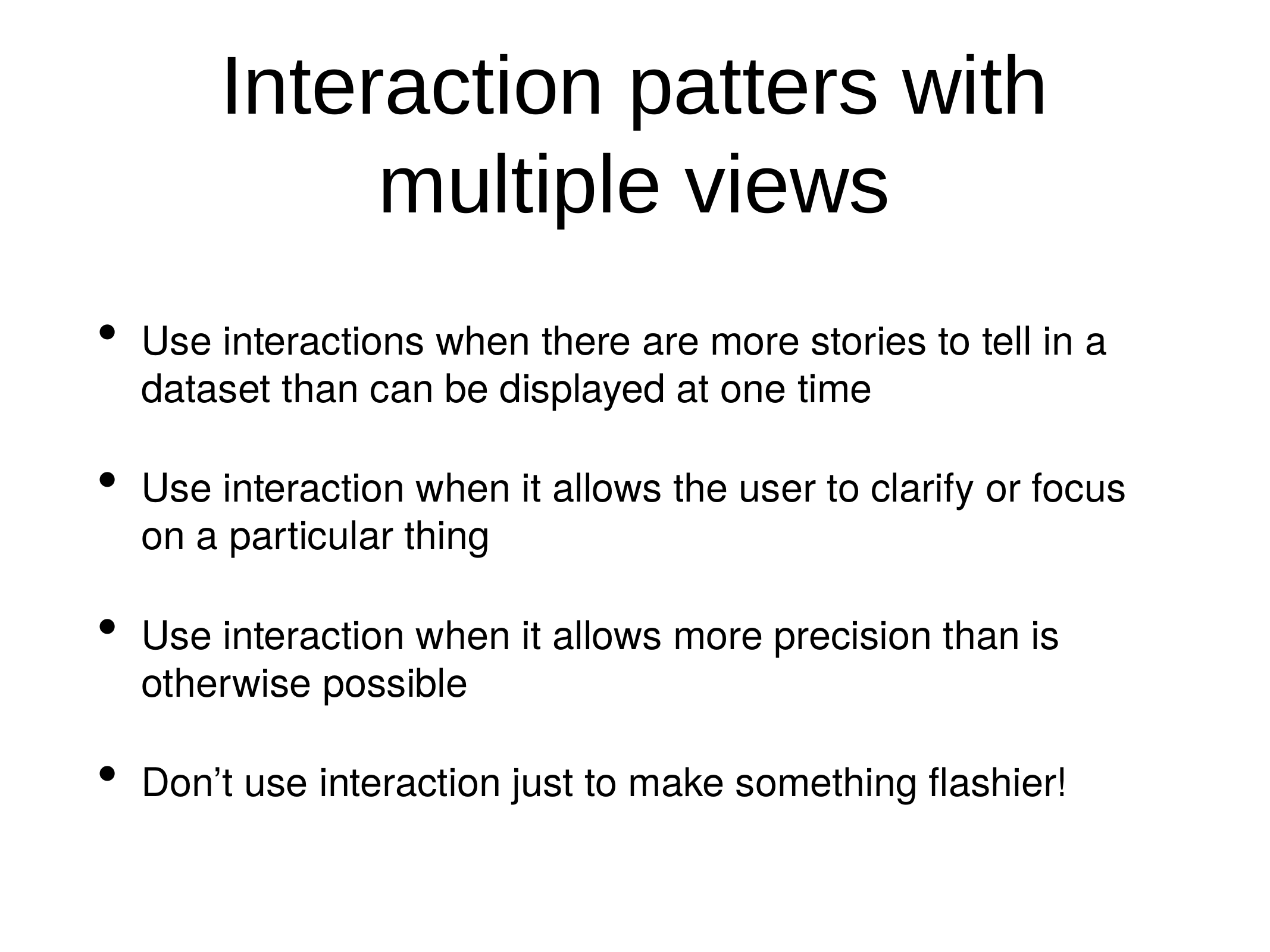

# Interaction patters with multiple views
Use interactions when there are more stories to tell in a dataset than can be displayed at one time
Use interaction when it allows the user to clarify or focus on a particular thing
Use interaction when it allows more precision than is otherwise possible
Don’t use interaction just to make something flashier!